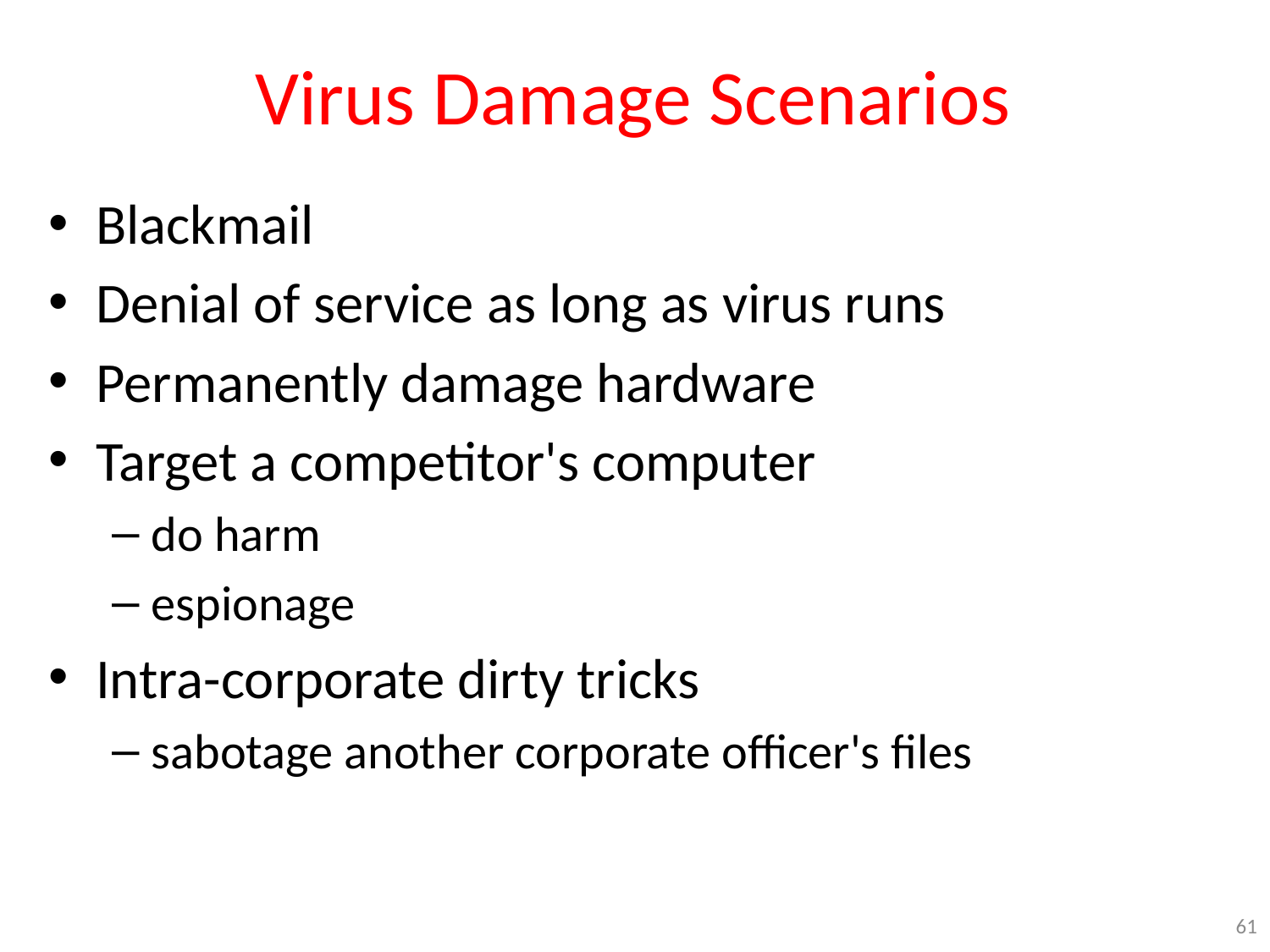

# Virus Damage Scenarios
Blackmail
Denial of service as long as virus runs
Permanently damage hardware
Target a competitor's computer
do harm
espionage
Intra-corporate dirty tricks
sabotage another corporate officer's files
61